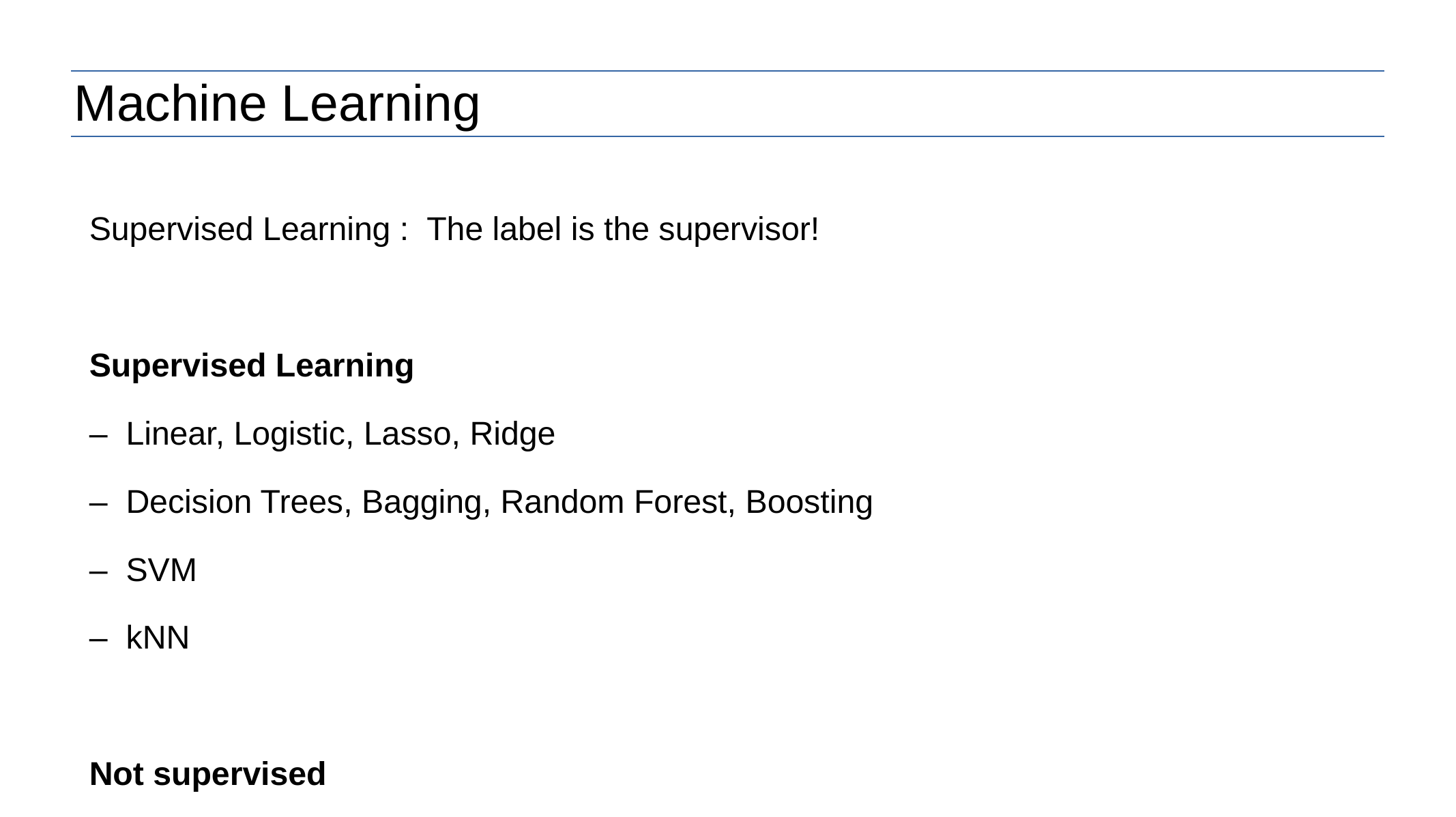

Machine Learning

Supervised Learning :  The label is the supervisor!

Supervised Learning
–  Linear, Logistic, Lasso, Ridge
–  Decision Trees, Bagging, Random Forest, Boosting
–  SVM
–  kNN

Not supervised
–  K-means clustering is not supervised learning, nor is
hierarchical clustering
–  PCA is not supervised learning
⇒ Though both can be used in supervised learning!